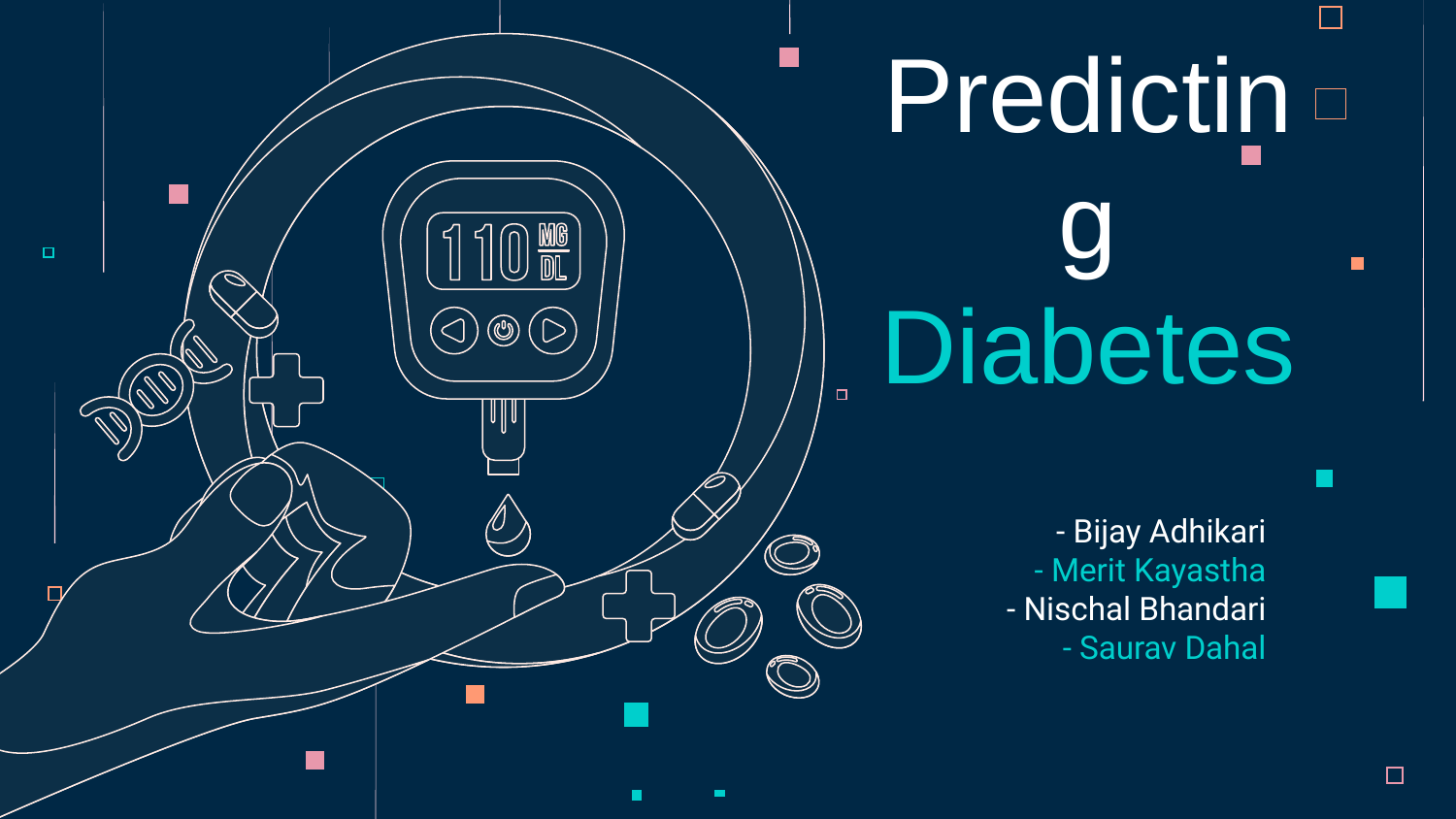

# Predicting Diabetes

- Bijay Adhikari
- Merit Kayastha
- Nischal Bhandari
- Saurav Dahal